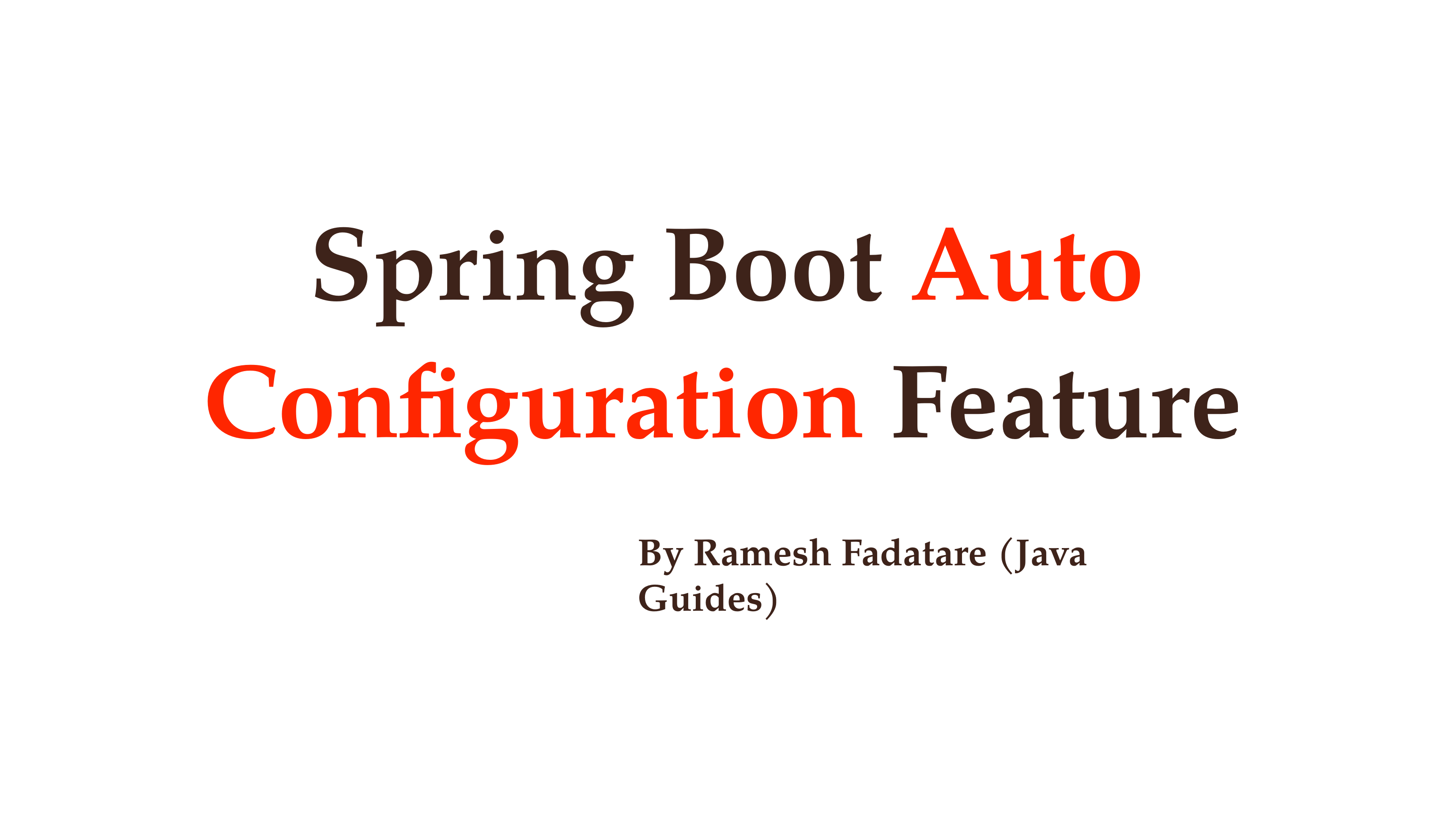

# Spring Boot Auto Configuration Feature
By Ramesh Fadatare (Java Guides)